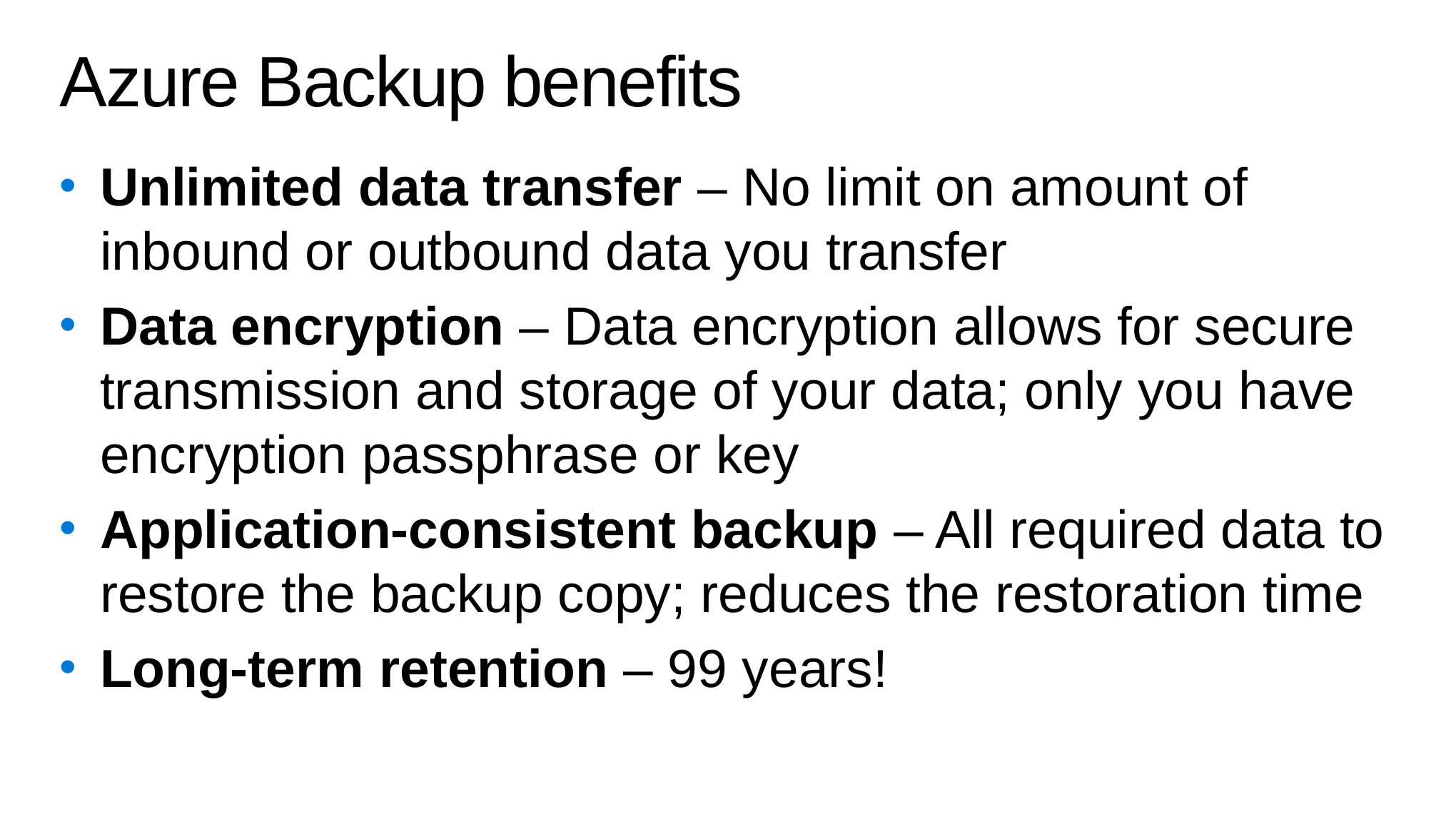

# Azure Backup benefits
Unlimited data transfer – No limit on amount of inbound or outbound data you transfer
Data encryption – Data encryption allows for secure transmission and storage of your data; only you have encryption passphrase or key
Application-consistent backup – All required data to restore the backup copy; reduces the restoration time
Long-term retention – 99 years!